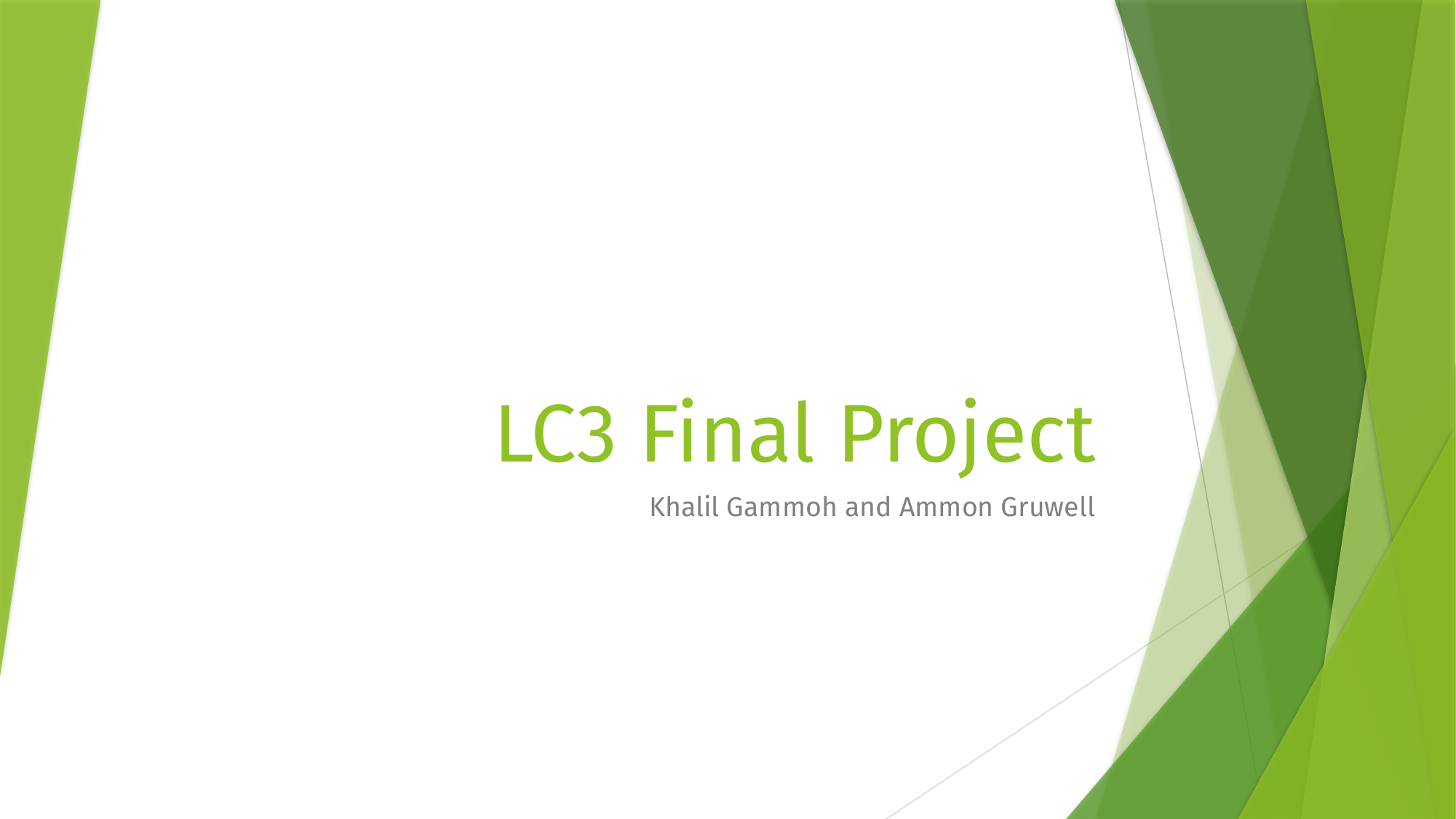

# LC3 Final Project
Khalil Gammoh and Ammon Gruwell